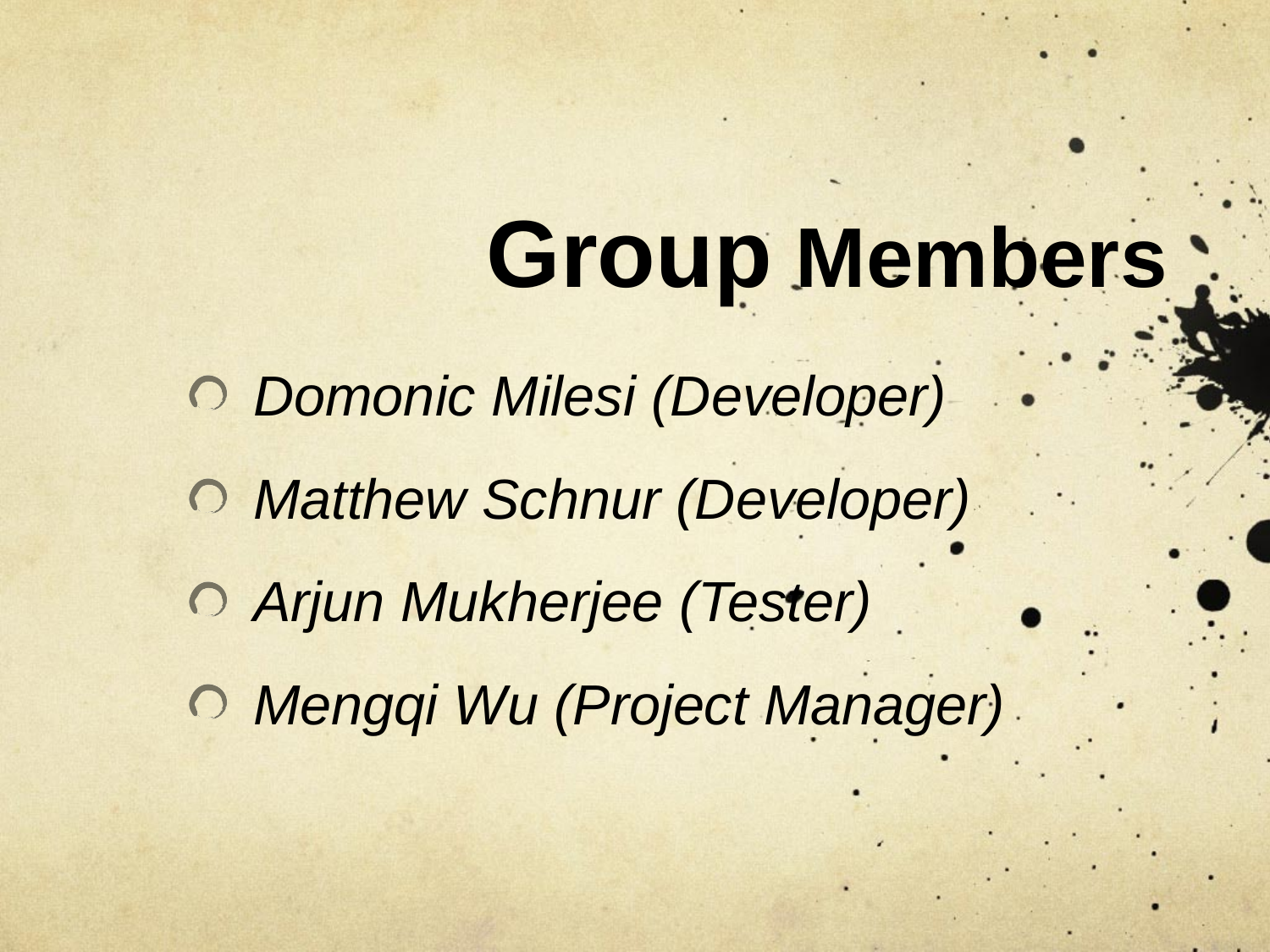

# Group Members
Domonic Milesi (Developer)
Matthew Schnur (Developer)
Arjun Mukherjee (Tester)
Mengqi Wu (Project Manager)